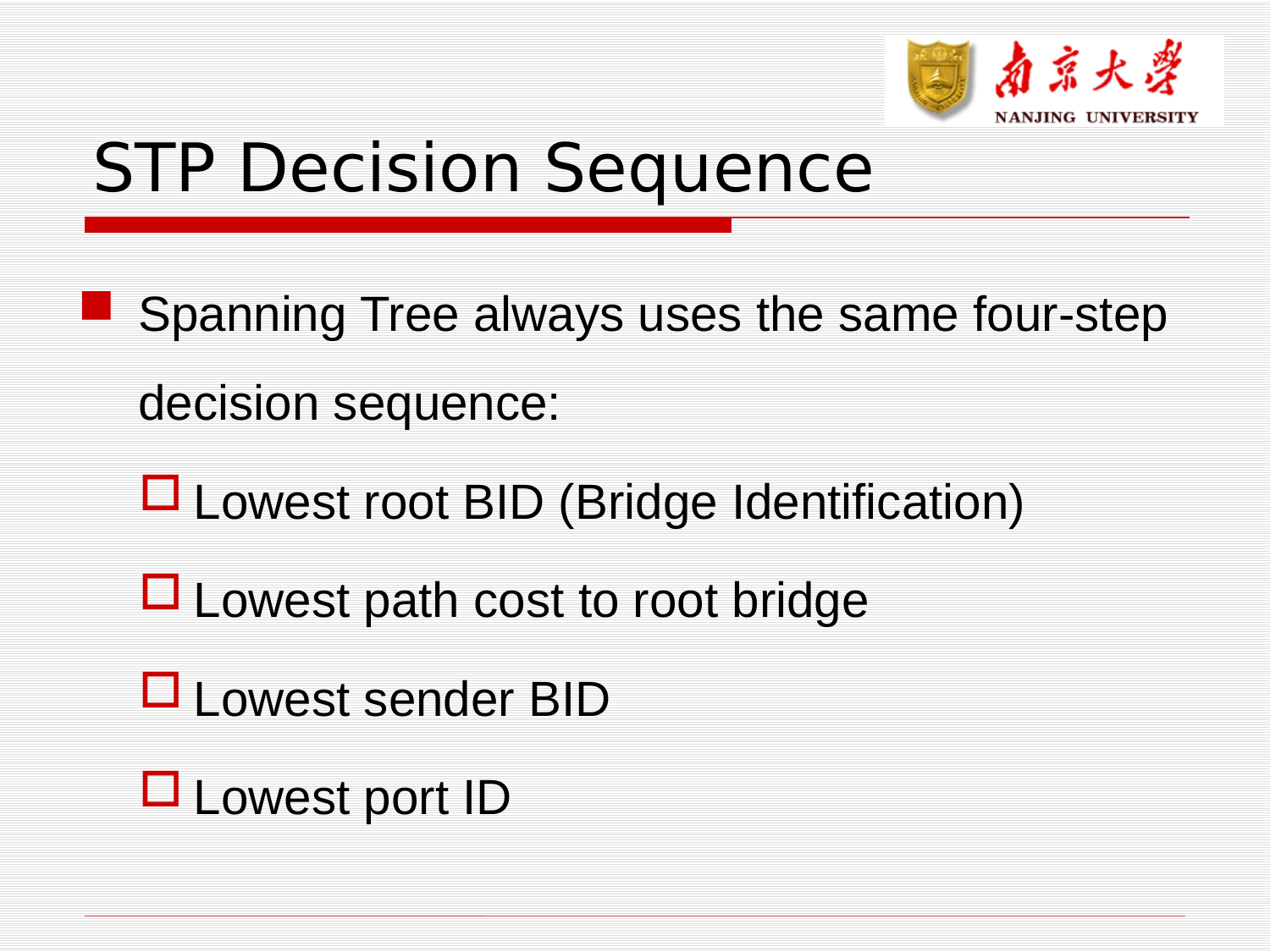

STP Decision Sequence
Spanning Tree always uses the same four-step decision sequence:
Lowest root BID (Bridge Identification)
Lowest path cost to root bridge
Lowest sender BID
Lowest port ID